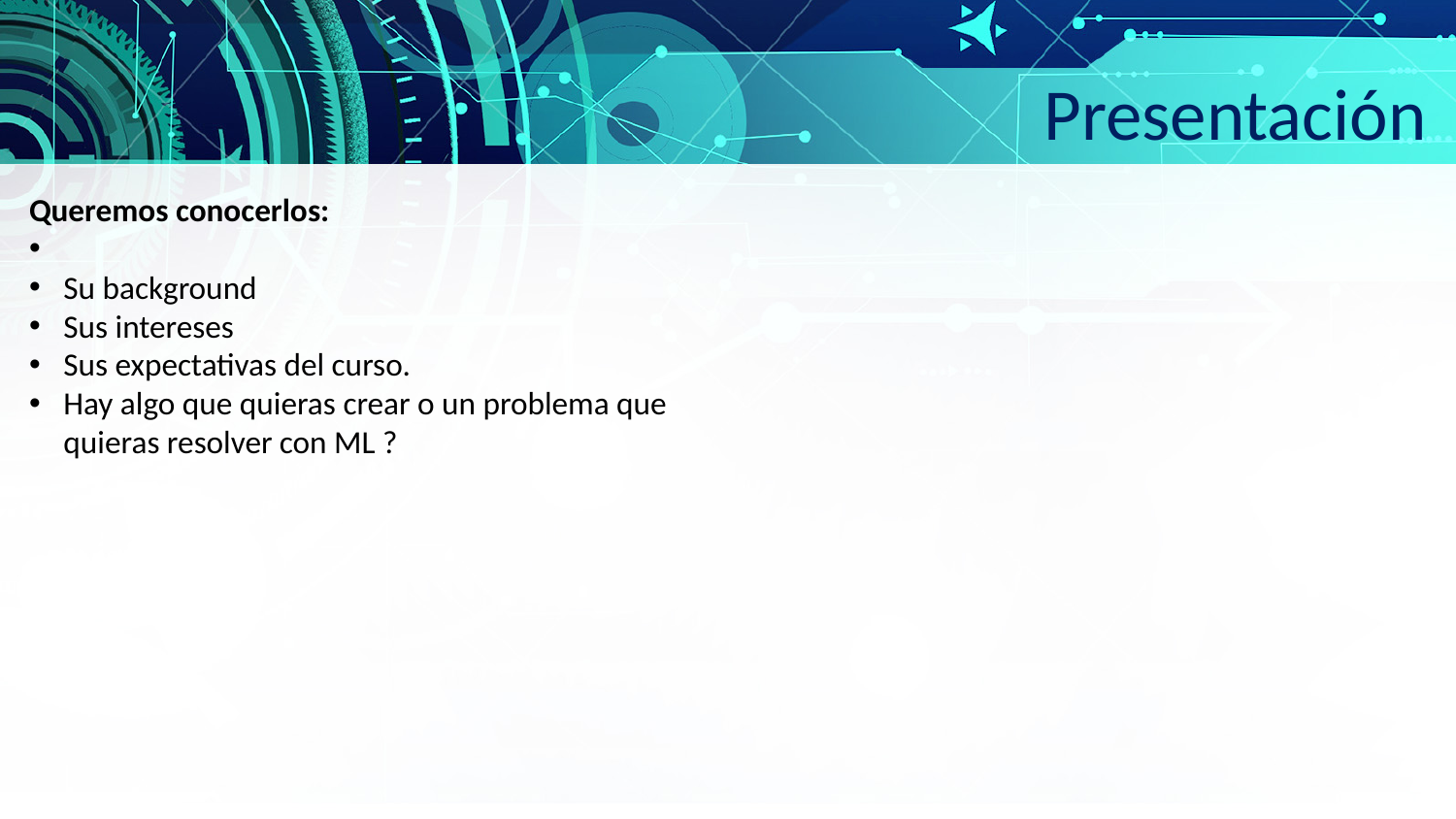

Presentación
Queremos conocerlos:

Su background
Sus intereses
Sus expectativas del curso.
Hay algo que quieras crear o un problema que quieras resolver con ML ?